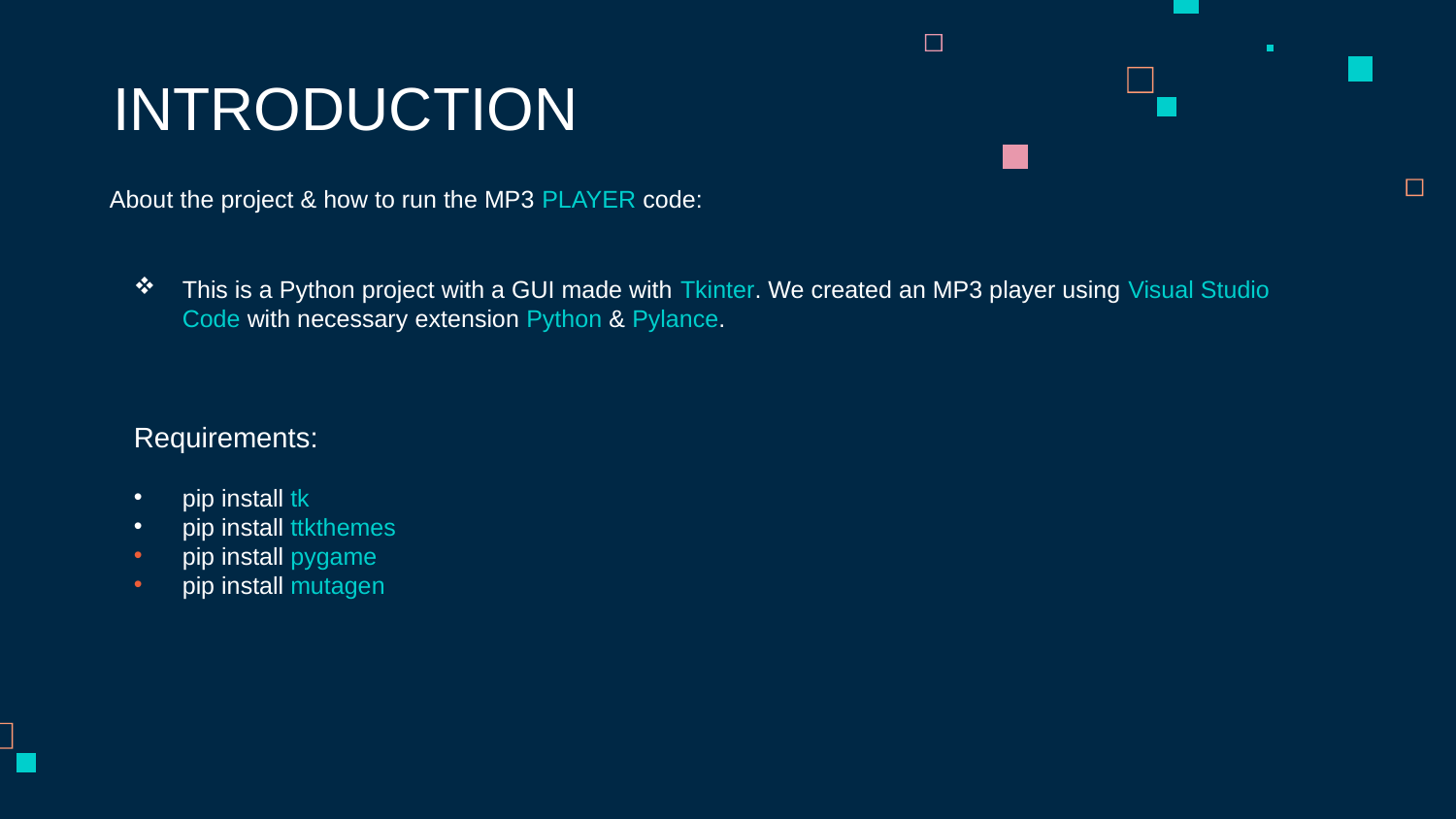

# INTRODUCTION
About the project & how to run the MP3 PLAYER code:

This is a Python project with a GUI made with Tkinter. We created an MP3 player using Visual Studio Code with necessary extension Python & Pylance.

Requirements:

pip install tk
pip install ttkthemes
pip install pygame
pip install mutagen